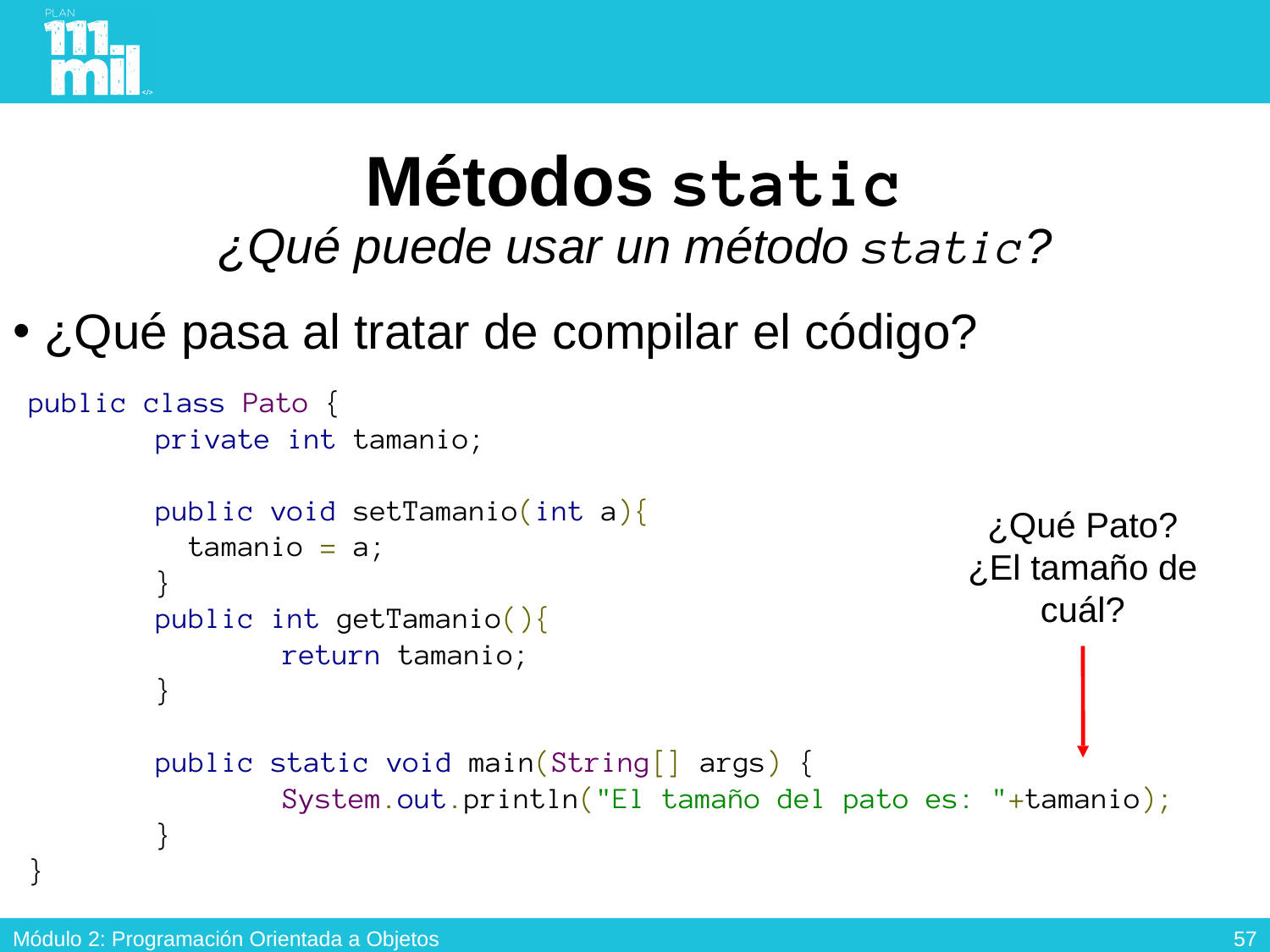

# Métodos static ¿Qué puede usar un método static?
¿Qué pasa al tratar de compilar el código?

public class Pato {
	private int tamanio;

	public void setTamanio(int a){
	  tamanio = a;
	}
	public int getTamanio(){
		return tamanio;
	}

	public static void main(String[] args) {
		System.out.println("El tamaño del pato es: "+tamanio);
	}
}
¿Qué Pato? ¿El tamaño de cuál?
57
Módulo 2: Programación Orientada a Objetos